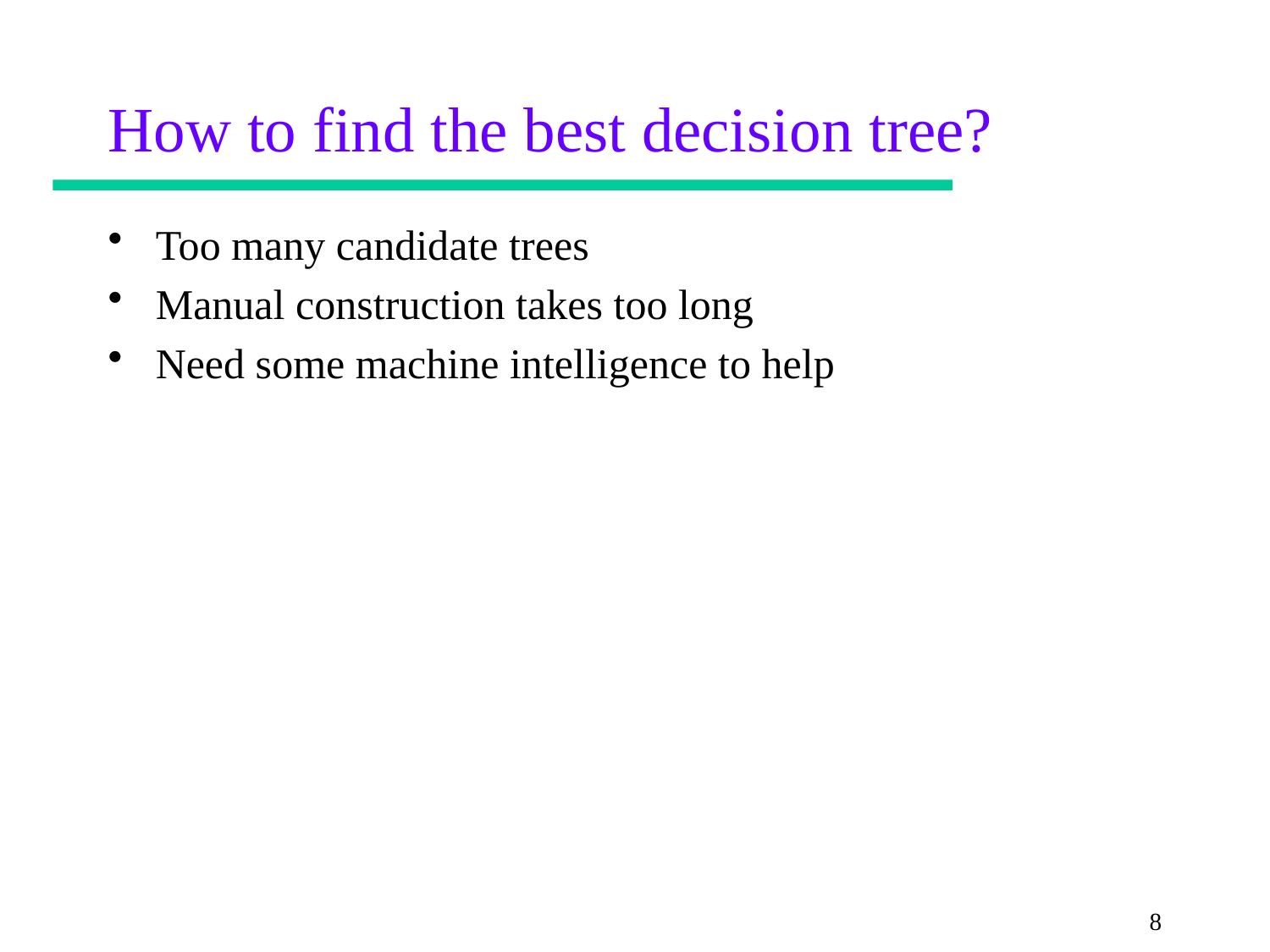

# How to find the best decision tree?
Too many candidate trees
Manual construction takes too long
Need some machine intelligence to help
8